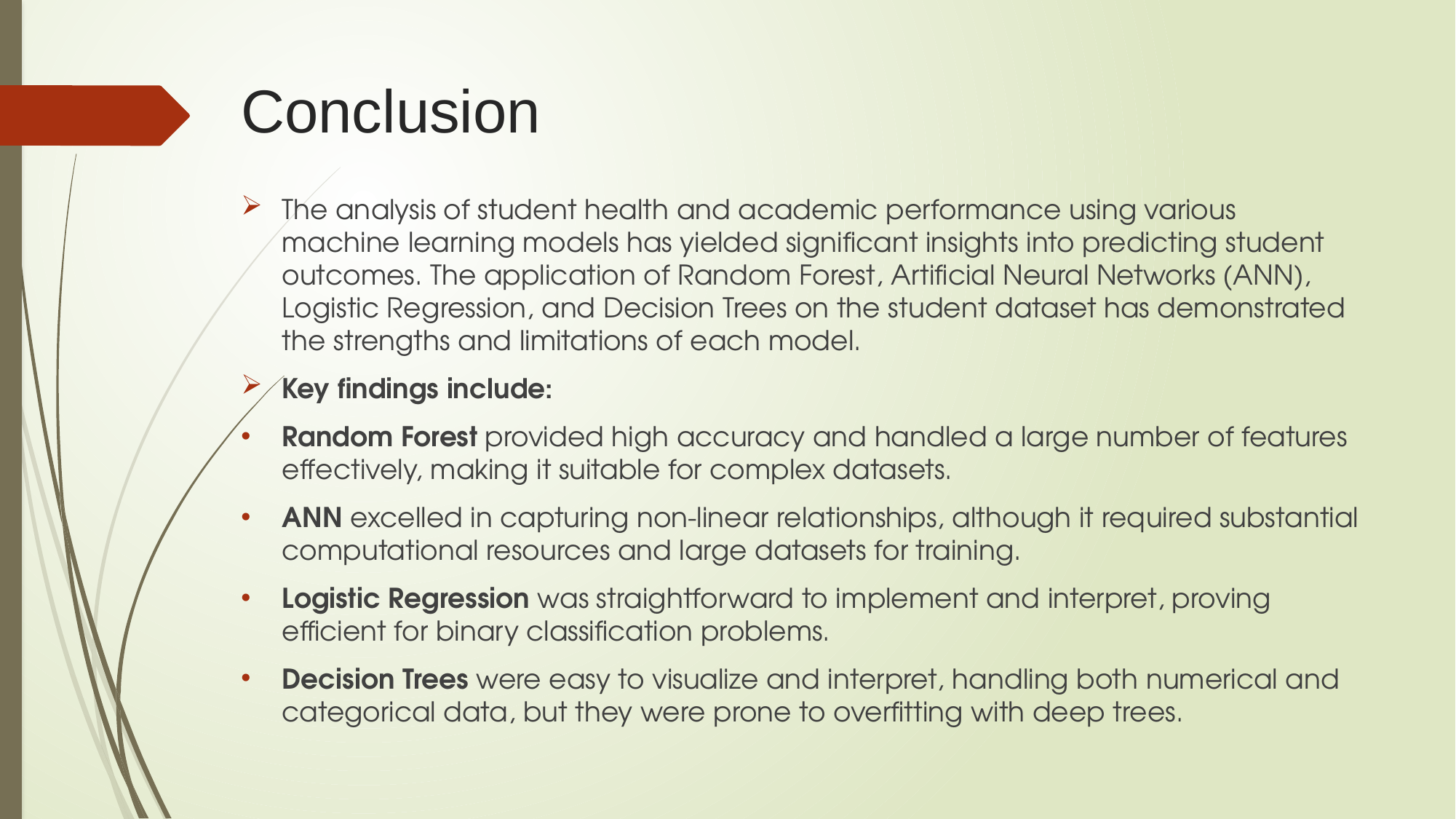

# Conclusion
The analysis of student health and academic performance using various machine learning models has yielded significant insights into predicting student outcomes. The application of Random Forest, Artificial Neural Networks (ANN), Logistic Regression, and Decision Trees on the student dataset has demonstrated the strengths and limitations of each model.
Key findings include:
Random Forest provided high accuracy and handled a large number of features effectively, making it suitable for complex datasets.
ANN excelled in capturing non-linear relationships, although it required substantial computational resources and large datasets for training.
Logistic Regression was straightforward to implement and interpret, proving efficient for binary classification problems.
Decision Trees were easy to visualize and interpret, handling both numerical and categorical data, but they were prone to overfitting with deep trees.